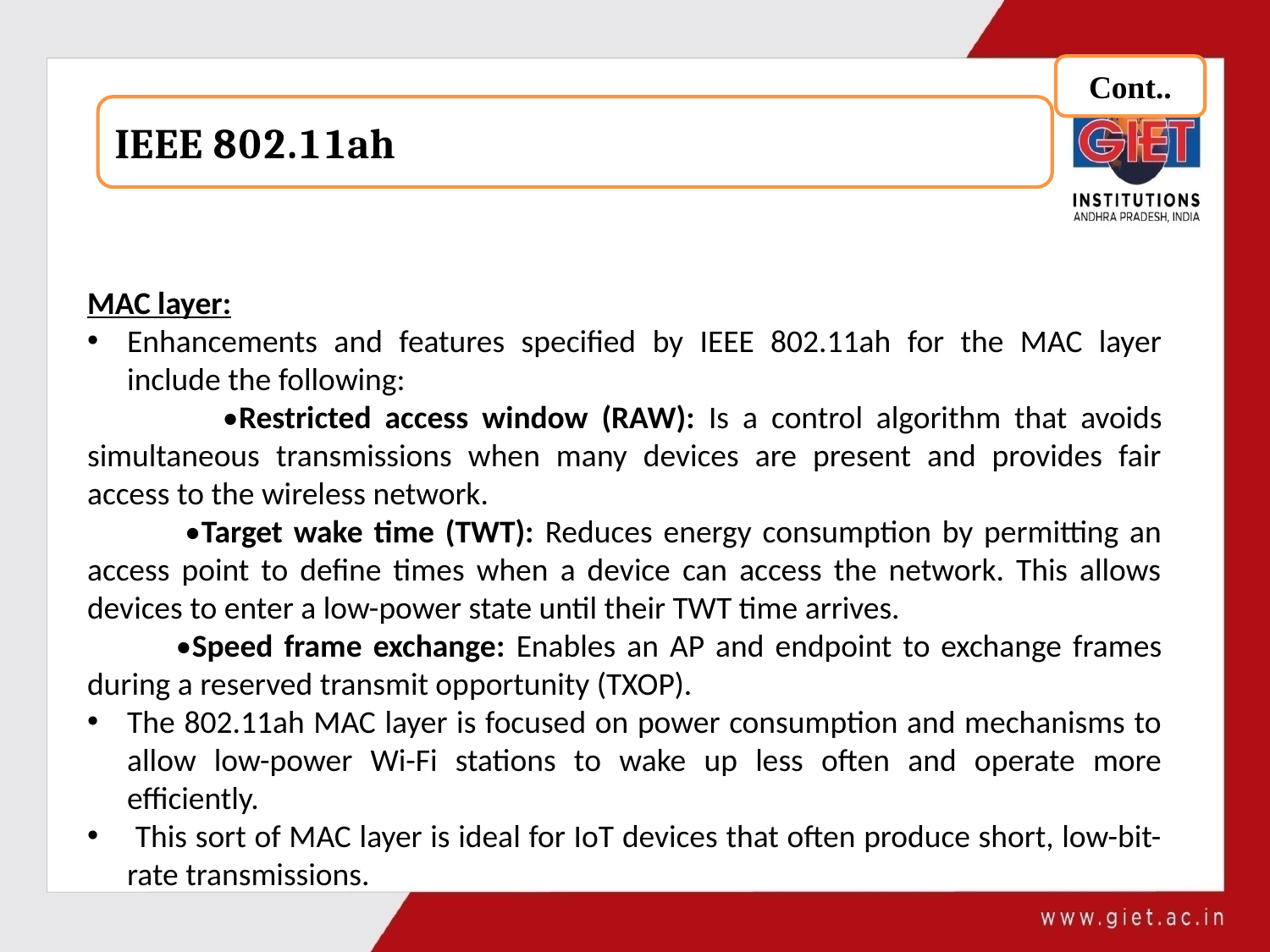

Cont..
IEEE 802.11ah
MAC layer:
Enhancements and features specified by IEEE 802.11ah for the MAC layer include the following:
          •Restricted access window (RAW): Is a control algorithm that avoids simultaneous transmissions when many devices are present and provides fair access to the wireless network.
         •Target wake time (TWT): Reduces energy consumption by permitting an access point to define times when a device can access the network. This allows devices to enter a low-power state until their TWT time arrives.
        •Speed frame exchange: Enables an AP and endpoint to exchange frames during a reserved transmit opportunity (TXOP).
The 802.11ah MAC layer is focused on power consumption and mechanisms to allow low-power Wi-Fi stations to wake up less often and operate more efficiently.
 This sort of MAC layer is ideal for IoT devices that often produce short, low-bit-rate transmissions.